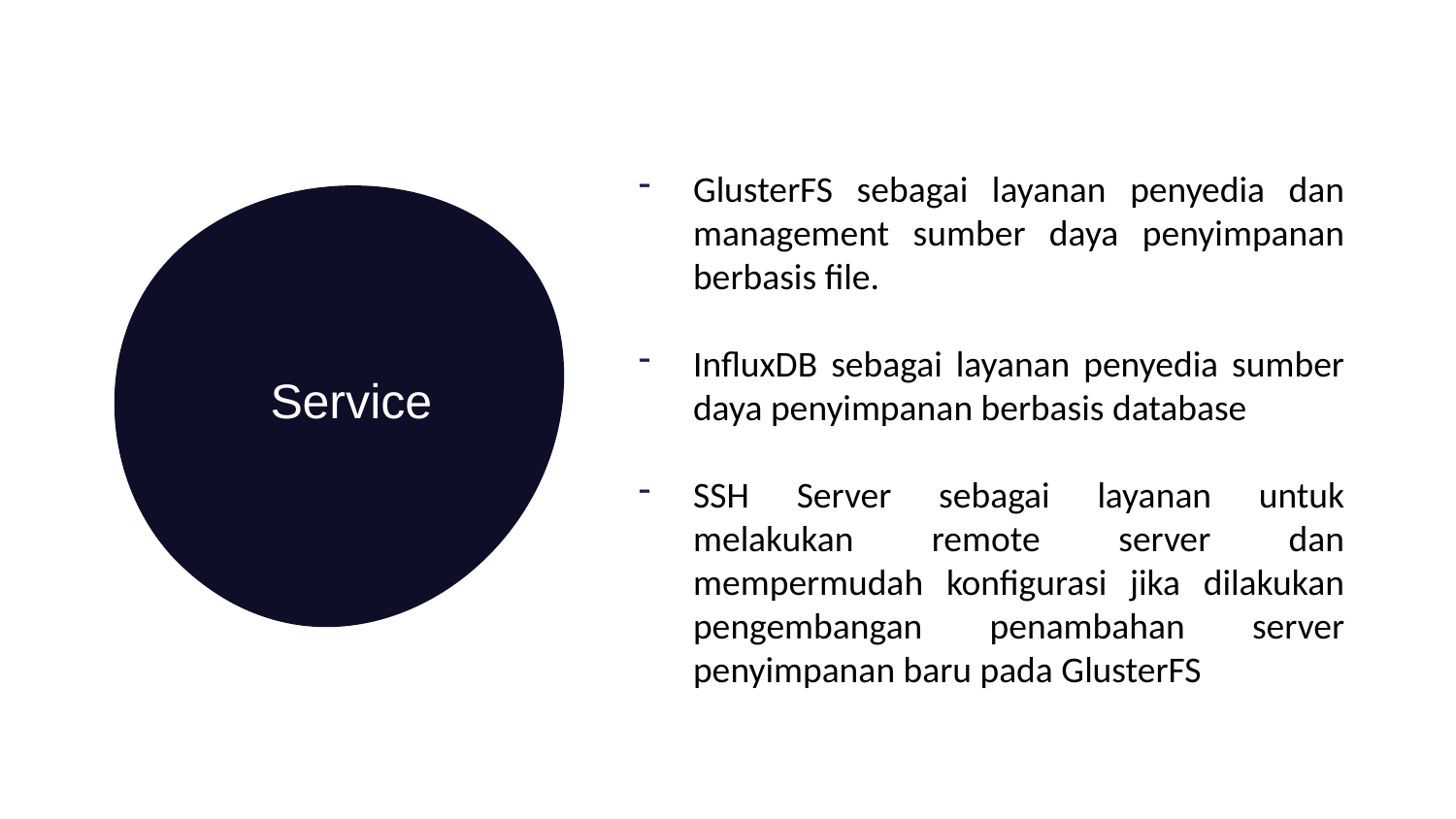

GlusterFS sebagai layanan penyedia dan management sumber daya penyimpanan berbasis file.

InfluxDB sebagai layanan penyedia sumber daya penyimpanan berbasis database

SSH Server sebagai layanan untuk melakukan remote server dan mempermudah konfigurasi jika dilakukan pengembangan penambahan server penyimpanan baru pada GlusterFS

# Service